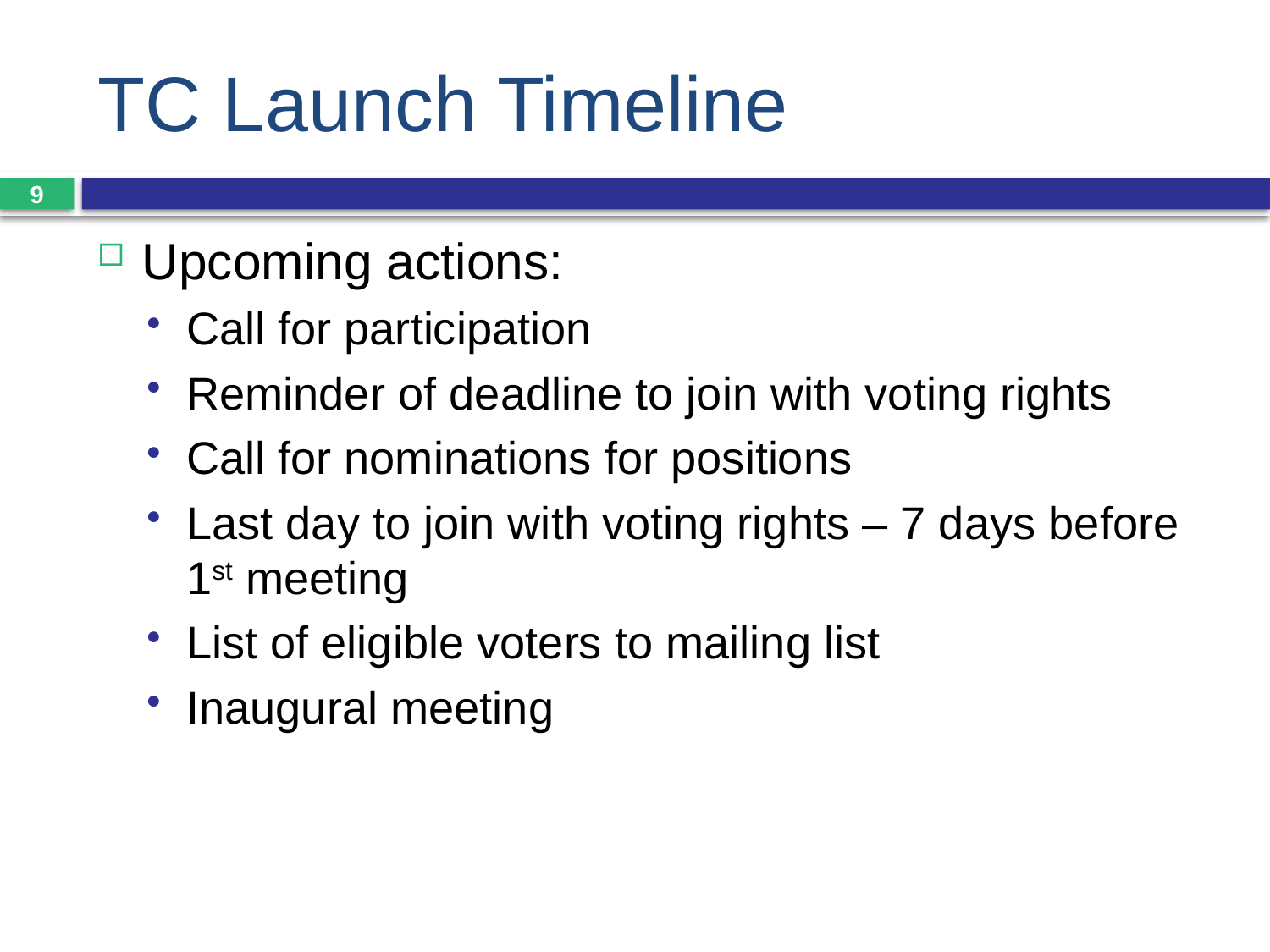

# TC Launch Timeline
9
Upcoming actions:
Call for participation
Reminder of deadline to join with voting rights
Call for nominations for positions
Last day to join with voting rights – 7 days before 1st meeting
List of eligible voters to mailing list
Inaugural meeting